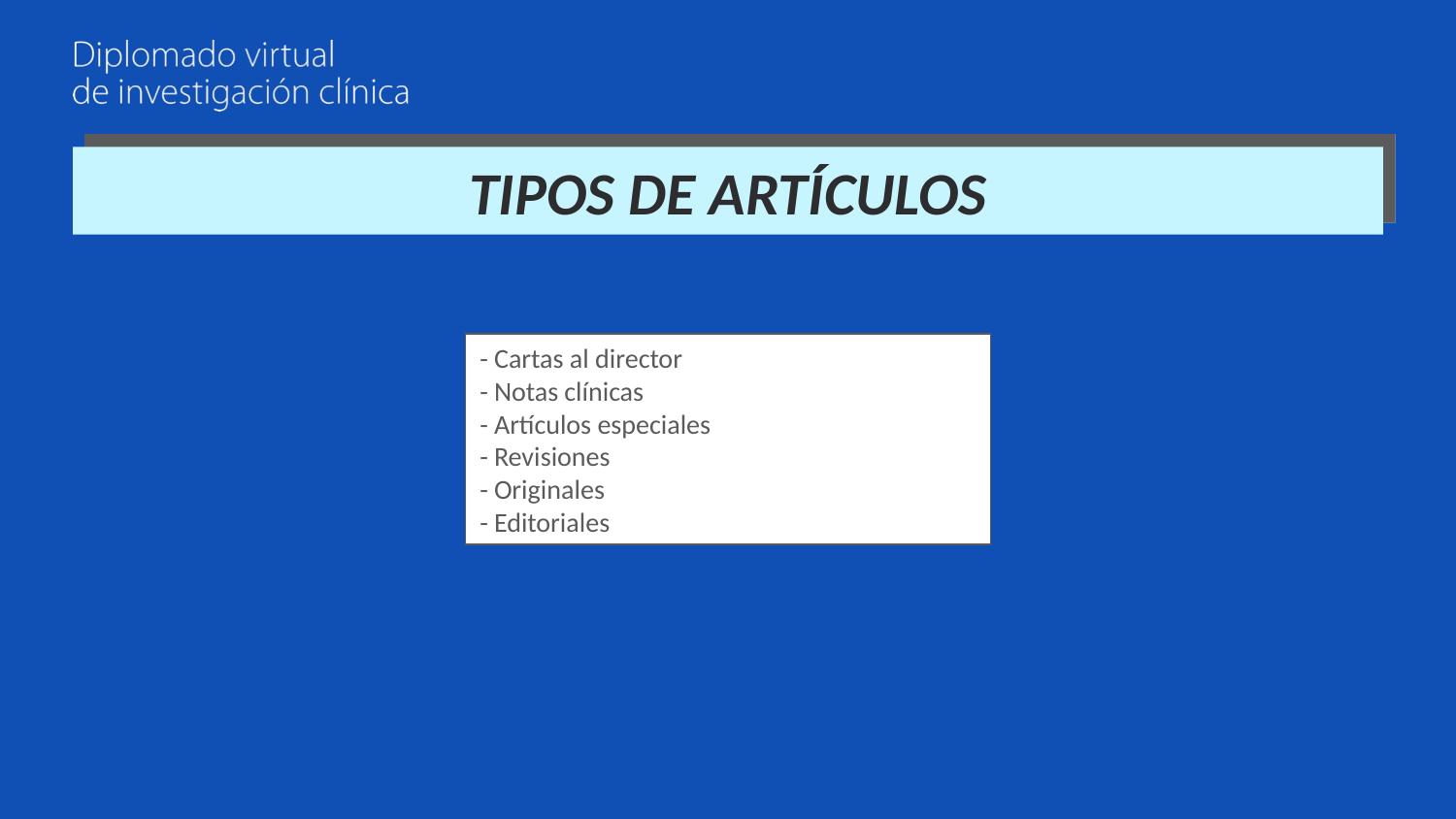

# TIPOS DE ARTÍCULOS
- Cartas al director
- Notas clínicas
- Artículos especiales
- Revisiones
- Originales
- Editoriales